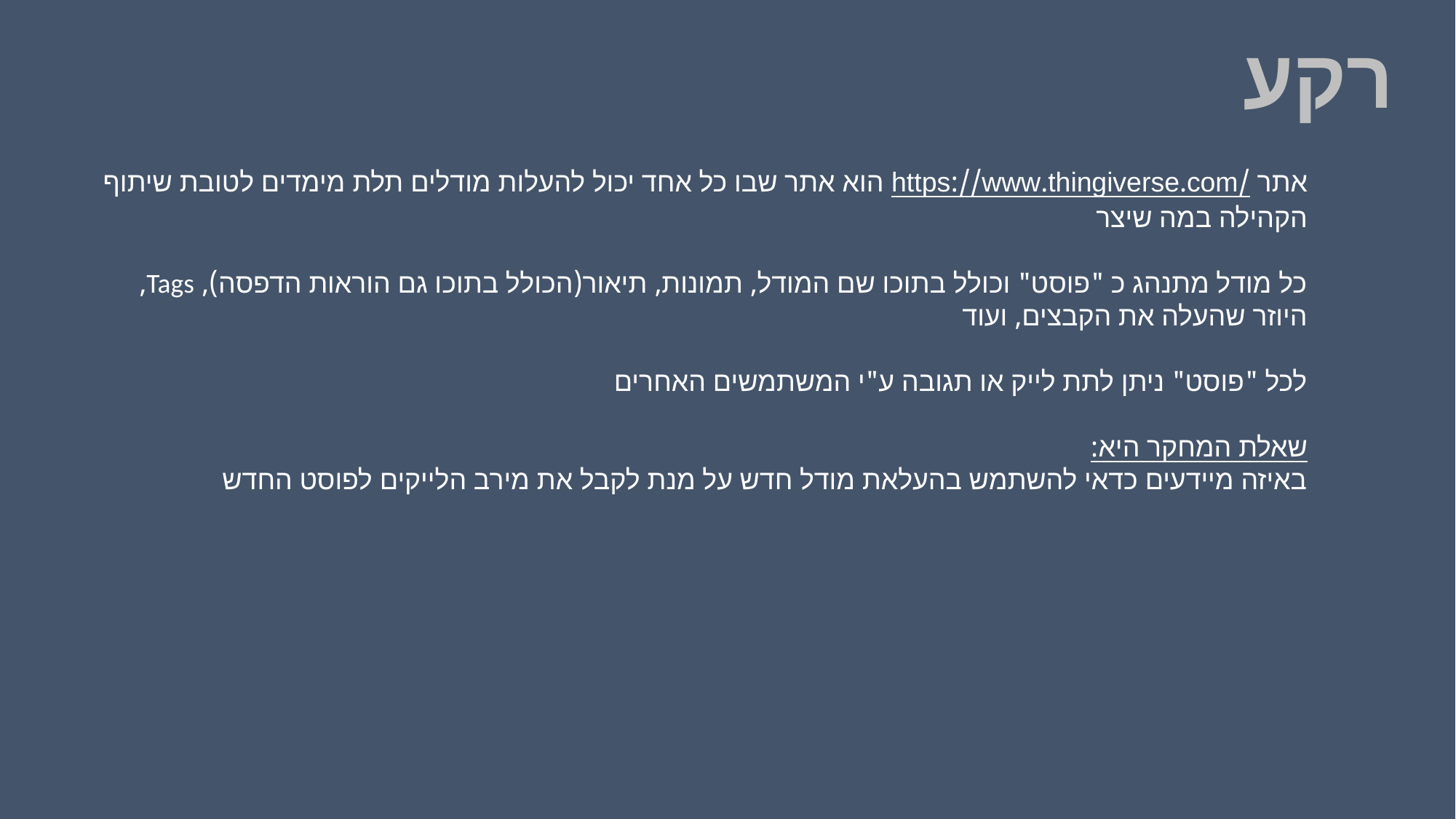

רקע
אתר https://www.thingiverse.com/ הוא אתר שבו כל אחד יכול להעלות מודלים תלת מימדים לטובת שיתוף הקהילה במה שיצר

כל מודל מתנהג כ "פוסט" וכולל בתוכו שם המודל, תמונות, תיאור(הכולל בתוכו גם הוראות הדפסה), Tags, היוזר שהעלה את הקבצים, ועוד

לכל "פוסט" ניתן לתת לייק או תגובה ע"י המשתמשים האחרים

שאלת המחקר היא:
באיזה מיידעים כדאי להשתמש בהעלאת מודל חדש על מנת לקבל את מירב הלייקים לפוסט החדש